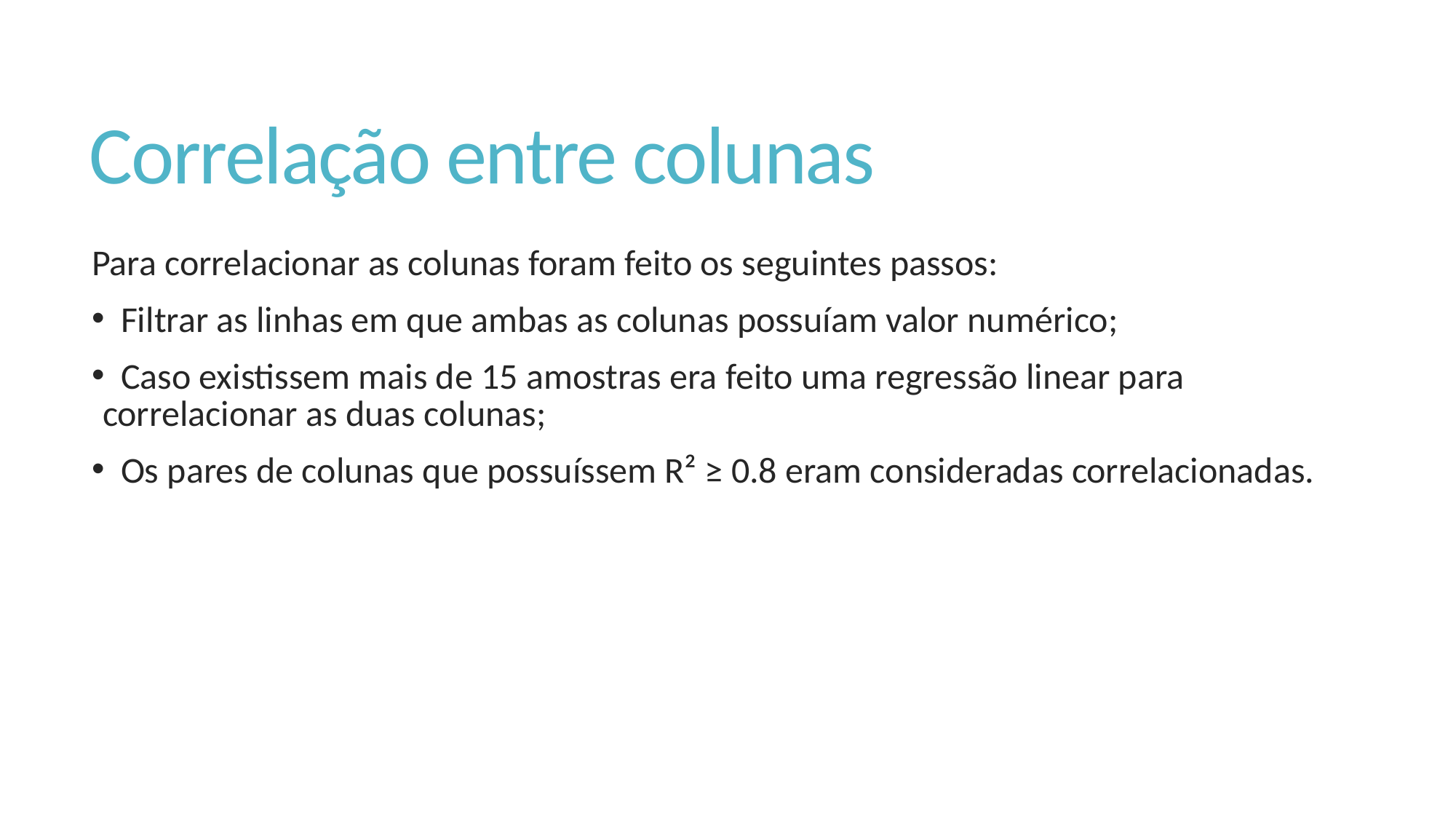

# Correlação entre colunas
Para correlacionar as colunas foram feito os seguintes passos:
  Filtrar as linhas em que ambas as colunas possuíam valor numérico;
  Caso existissem mais de 15 amostras era feito uma regressão linear para correlacionar as duas colunas;
  Os pares de colunas que possuíssem R² ≥ 0.8 eram consideradas correlacionadas.